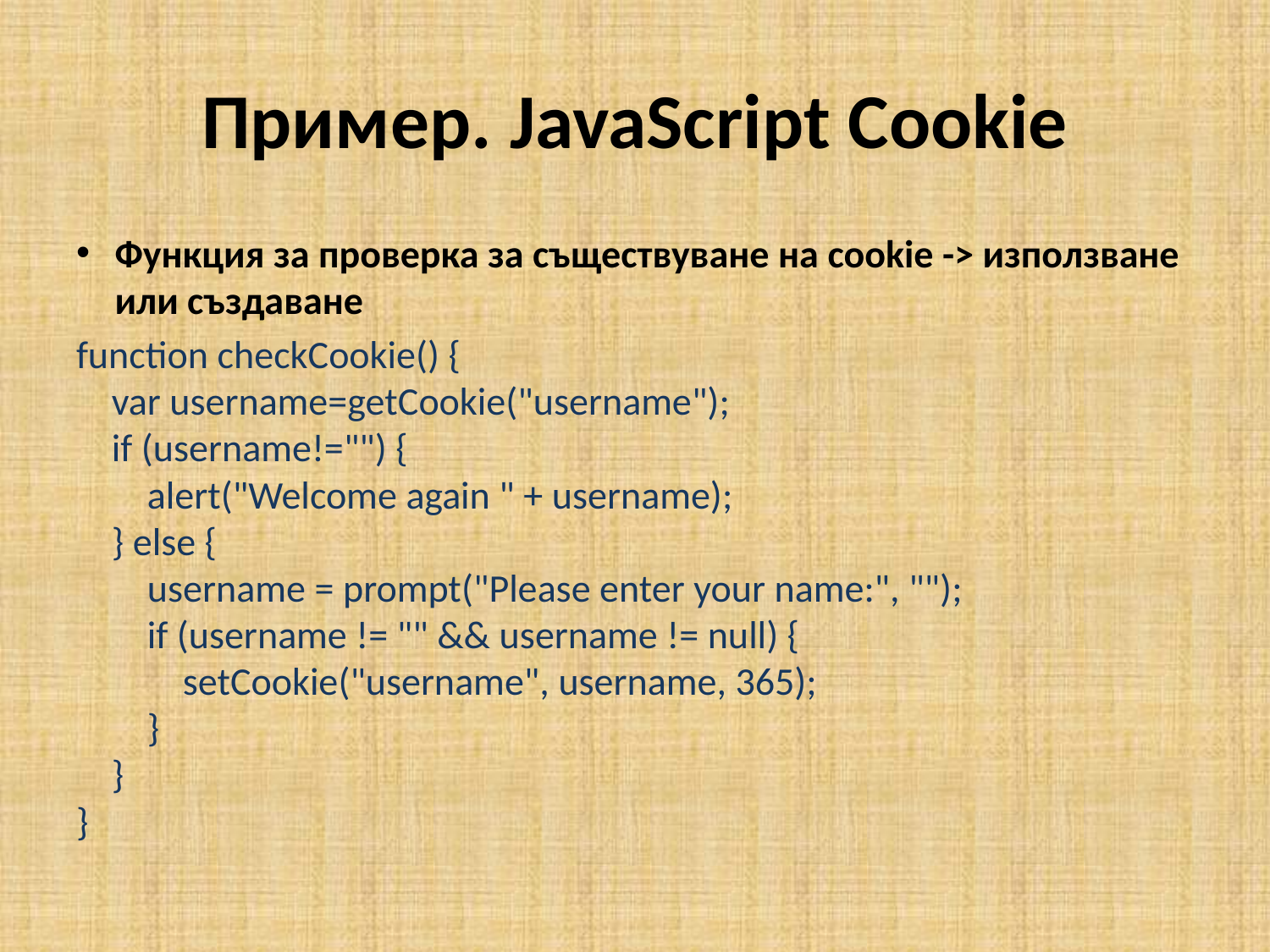

# Пример. JavaScript Cookie
Функция за проверка за съществуване на cookie -> използване или създаване
function checkCookie() {
    var username=getCookie("username");
    if (username!="") {
        alert("Welcome again " + username);
    } else {
        username = prompt("Please enter your name:", "");
        if (username != "" && username != null) {
            setCookie("username", username, 365);
        }
    }
}